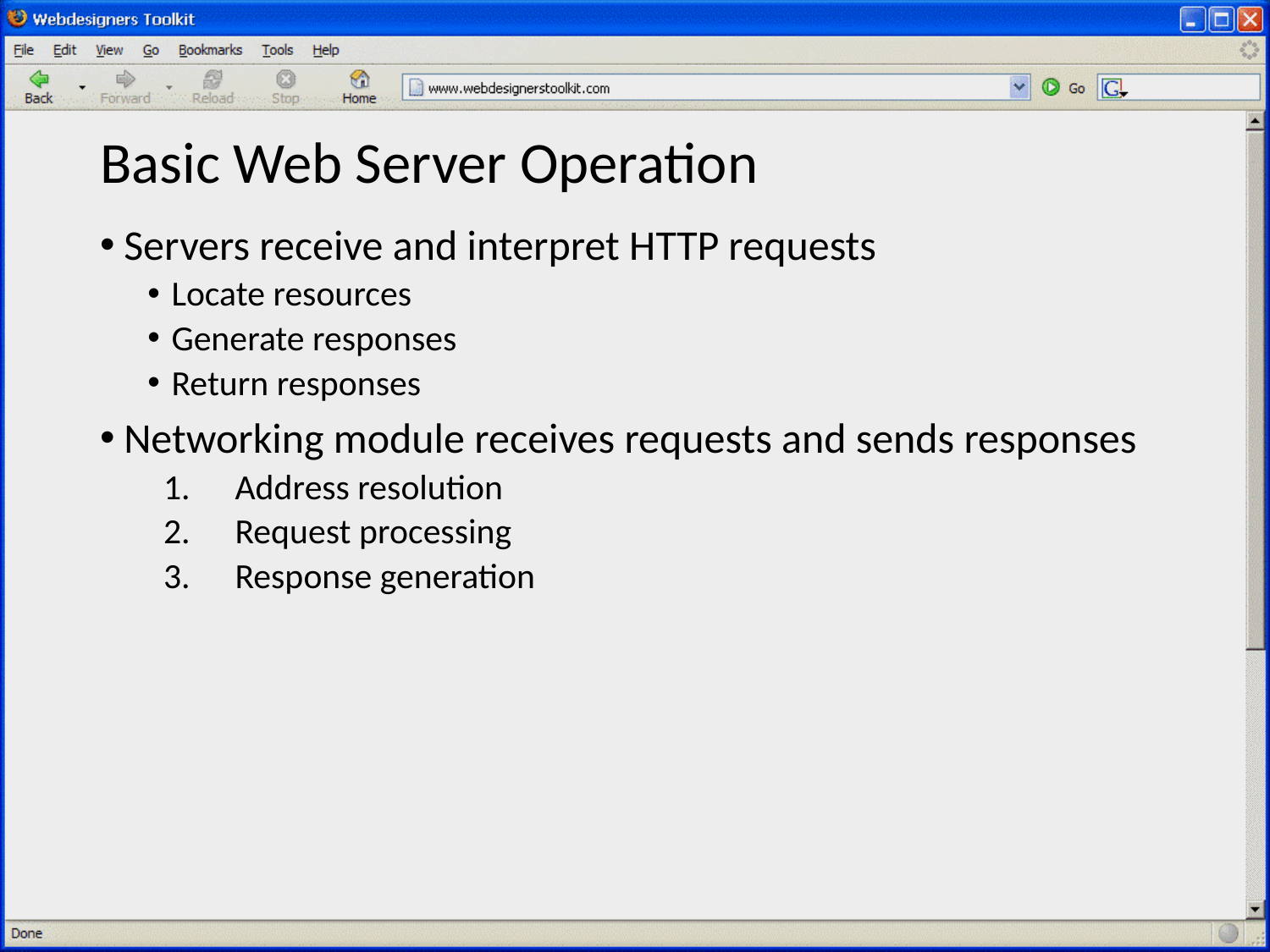

# Basic Web Server Operation
Servers receive and interpret HTTP requests
Locate resources
Generate responses
Return responses
Networking module receives requests and sends responses
Address resolution
Request processing
Response generation